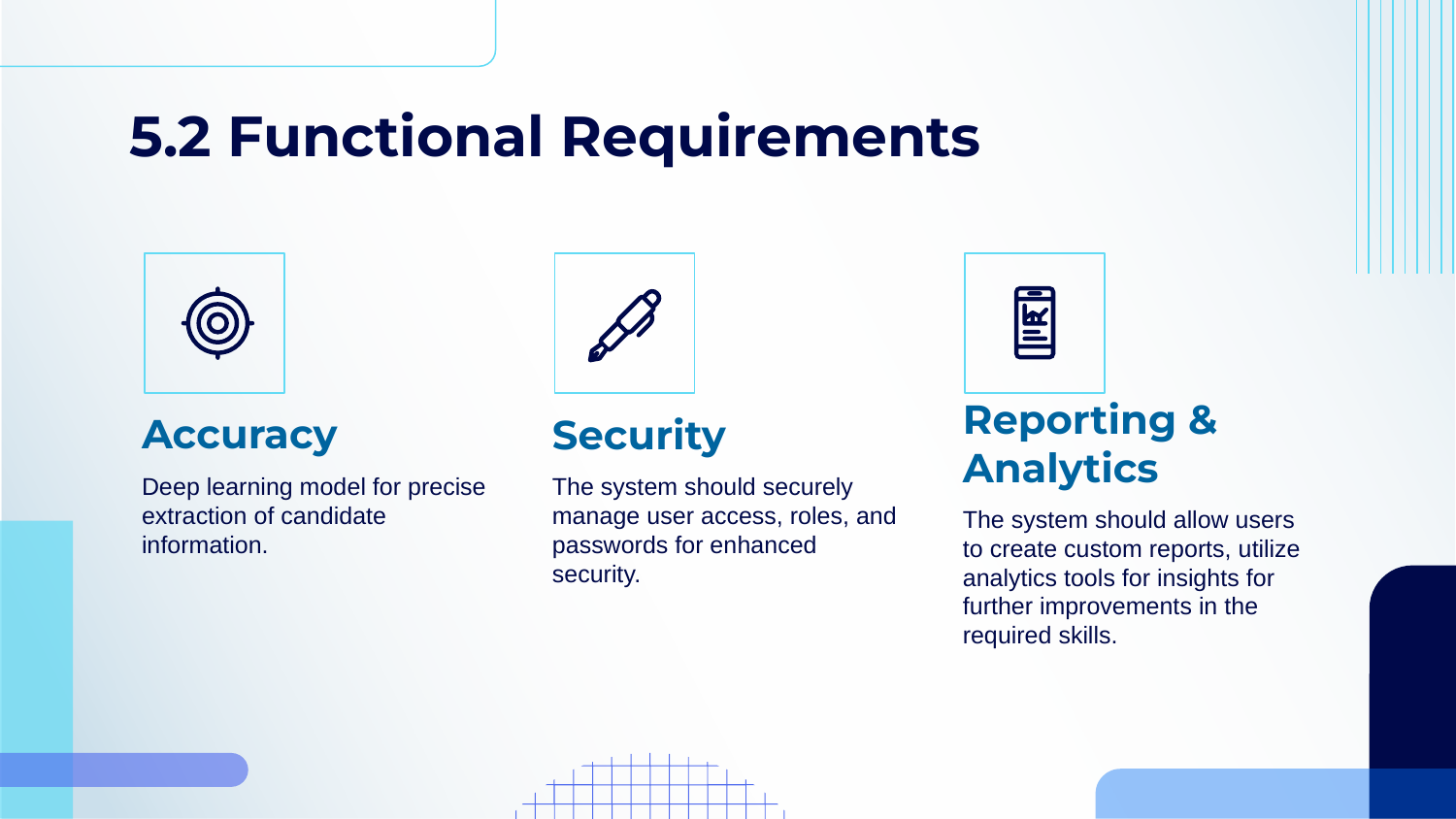

# 5.2 Functional Requirements

Accuracy
Security
Reporting & Analytics
Deep learning model for precise extraction of candidate information.
The system should securely manage user access, roles, and passwords for enhanced security.
The system should allow users to create custom reports, utilize analytics tools for insights for further improvements in the required skills.